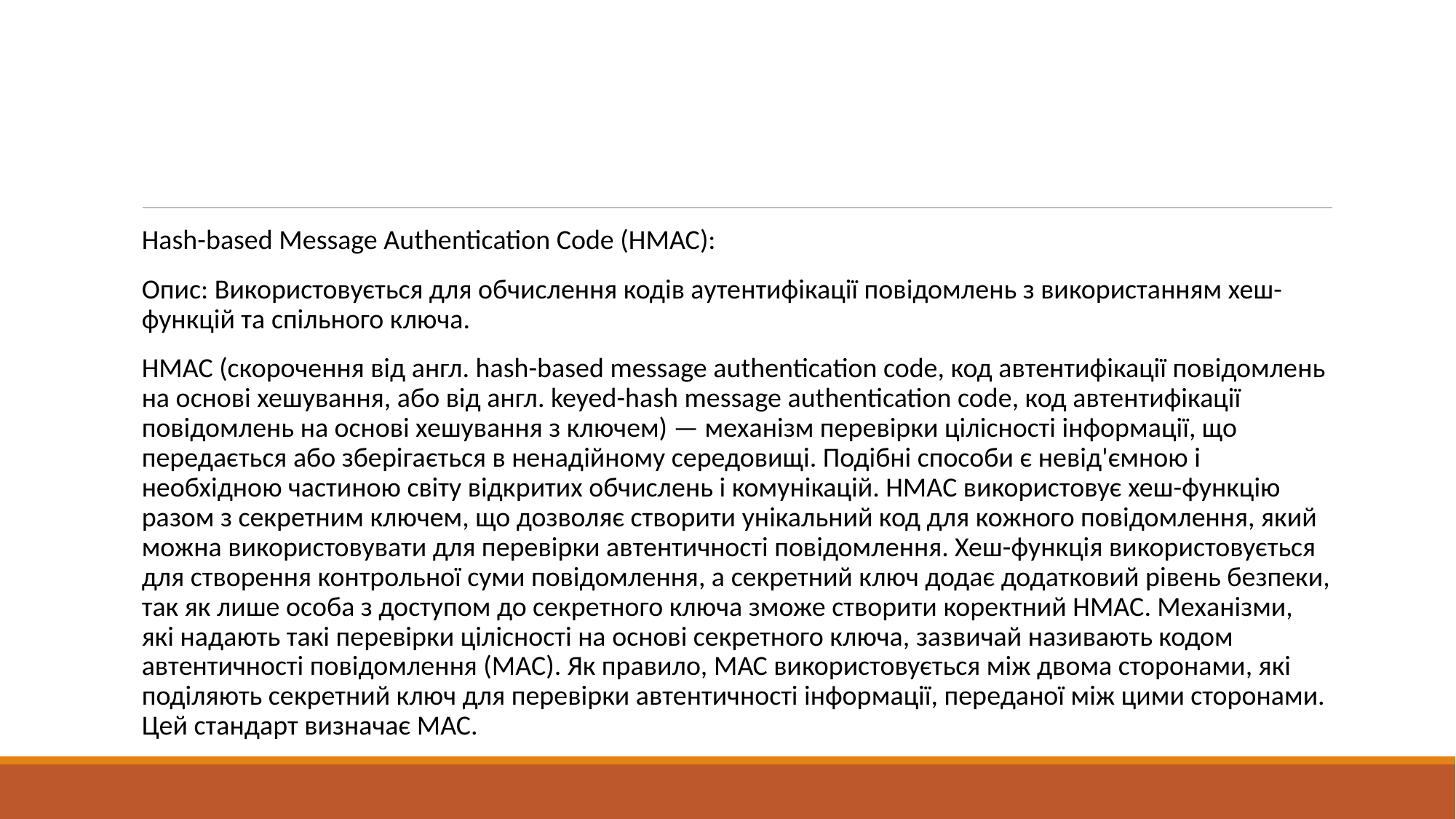

#
Hash-based Message Authentication Code (HMAC):
Опис: Використовується для обчислення кодів аутентифікації повідомлень з використанням хеш-функцій та спільного ключа.
HMAC (скорочення від англ. hash-based message authentication code, код автентифікації повідомлень на основі хешування, або від англ. keyed-hash message authentication code, код автентифікації повідомлень на основі хешування з ключем) — механізм перевірки цілісності інформації, що передається або зберігається в ненадійному середовищі. Подібні способи є невід'ємною і необхідною частиною світу відкритих обчислень і комунікацій. HMAC використовує хеш-функцію разом з секретним ключем, що дозволяє створити унікальний код для кожного повідомлення, який можна використовувати для перевірки автентичності повідомлення. Хеш-функція використовується для створення контрольної суми повідомлення, а секретний ключ додає додатковий рівень безпеки, так як лише особа з доступом до секретного ключа зможе створити коректний HMAC. Механізми, які надають такі перевірки цілісності на основі секретного ключа, зазвичай називають кодом автентичності повідомлення (MAC). Як правило, МАС використовується між двома сторонами, які поділяють секретний ключ для перевірки автентичності інформації, переданої між цими сторонами. Цей стандарт визначає MAC.